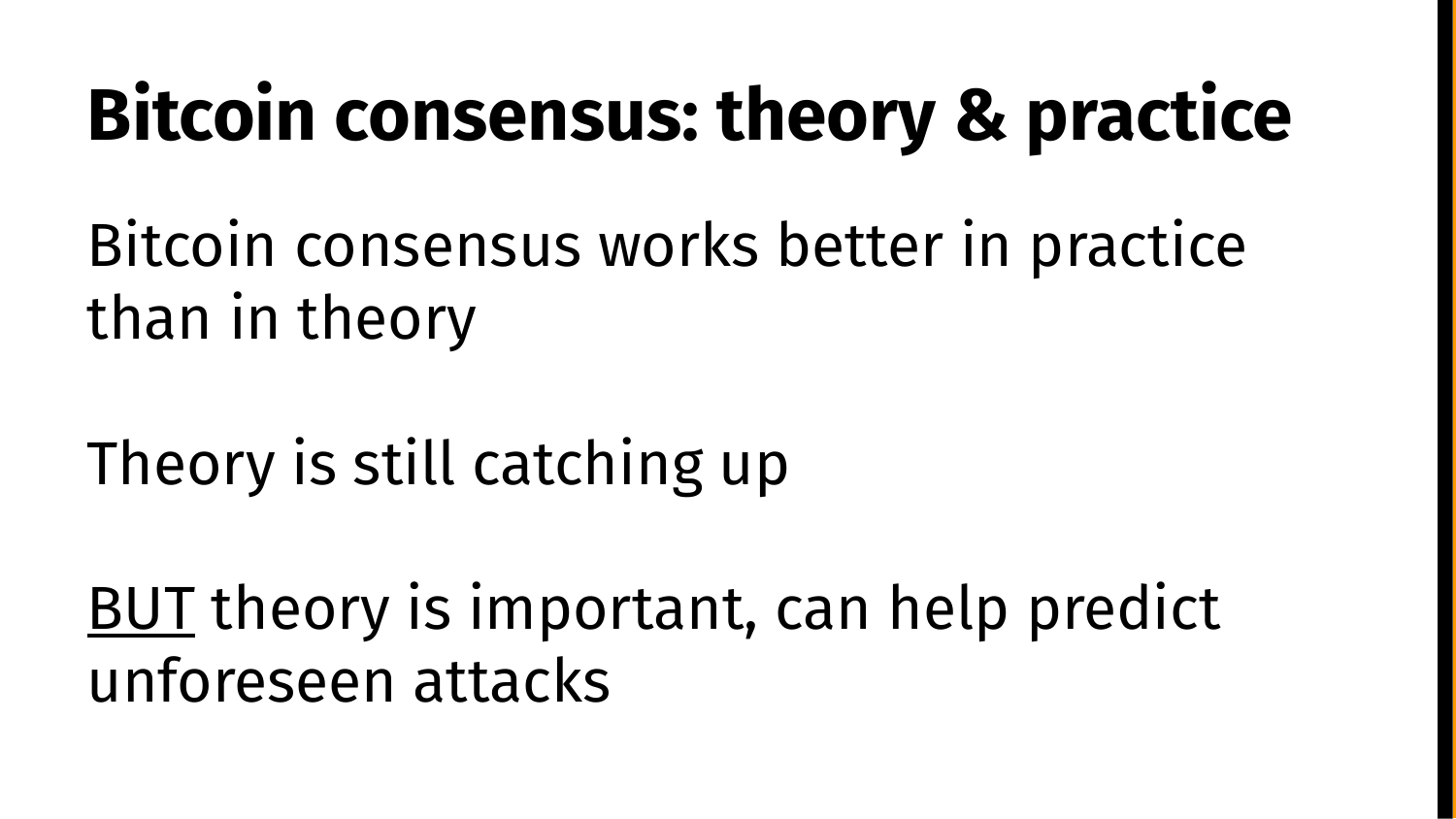

Bitcoin consensus: theory & practice
Bitcoin consensus works better in practice than in theory

Theory is still catching up

BUT theory is important, can help predict unforeseen attacks